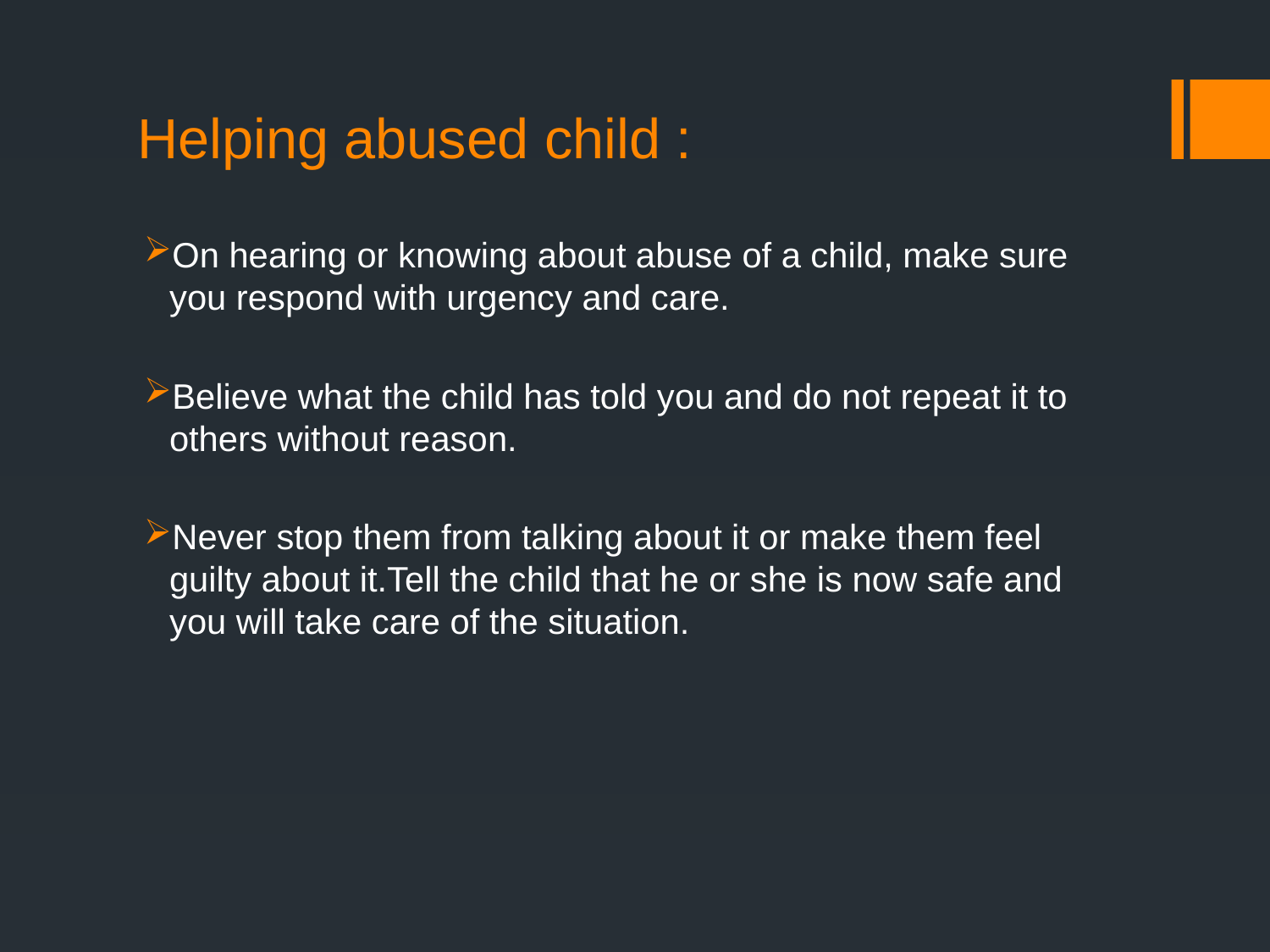

# Helping abused child :
On hearing or knowing about abuse of a child, make sure you respond with urgency and care.

Believe what the child has told you and do not repeat it to others without reason.

Never stop them from talking about it or make them feel guilty about it.Tell the child that he or she is now safe and you will take care of the situation.